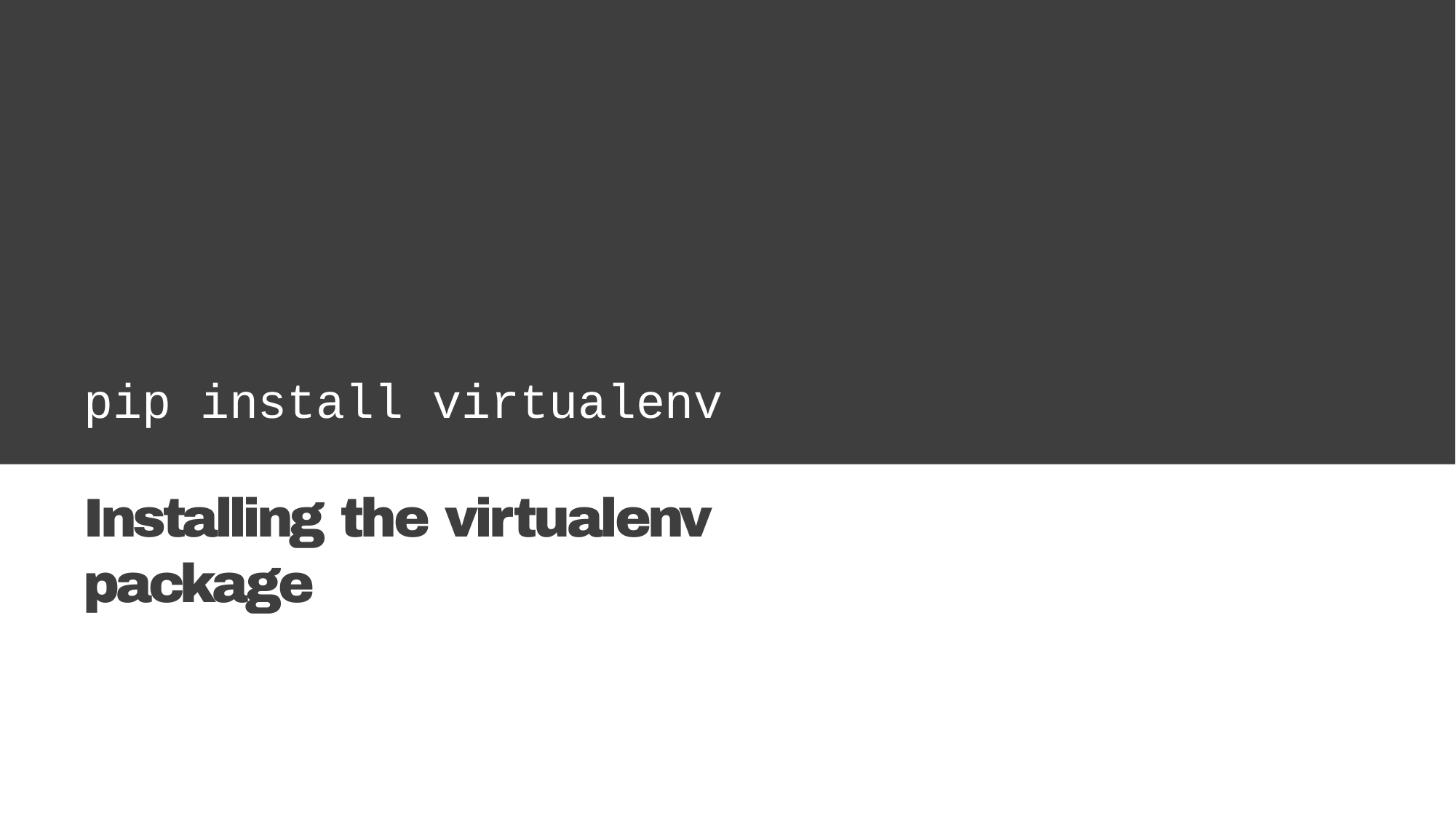

pip install virtualenv
Installing the virtualenv package